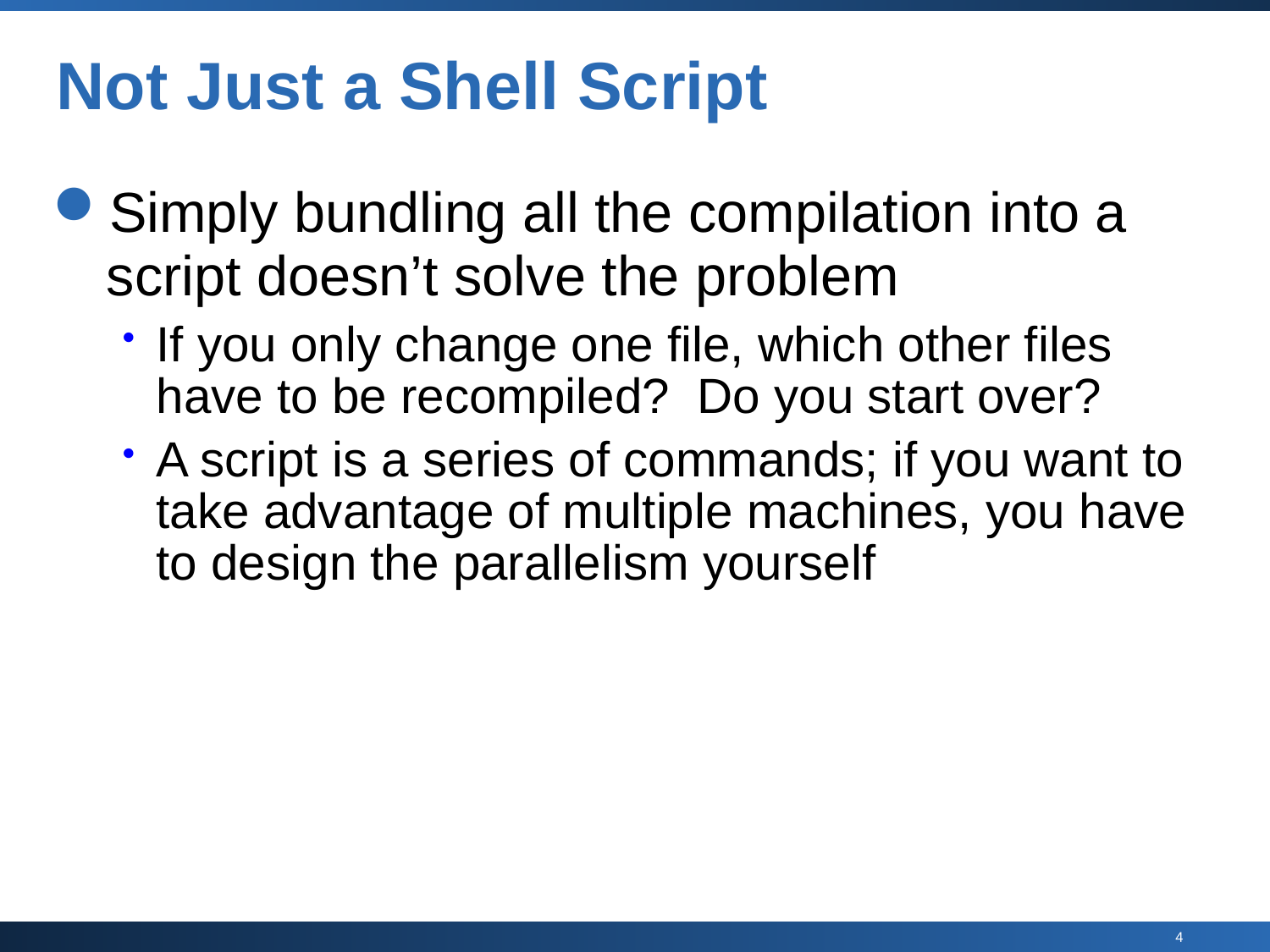

# Not Just a Shell Script
Simply bundling all the compilation into a script doesn’t solve the problem
If you only change one file, which other files have to be recompiled?  Do you start over?
A script is a series of commands; if you want to take advantage of multiple machines, you have to design the parallelism yourself